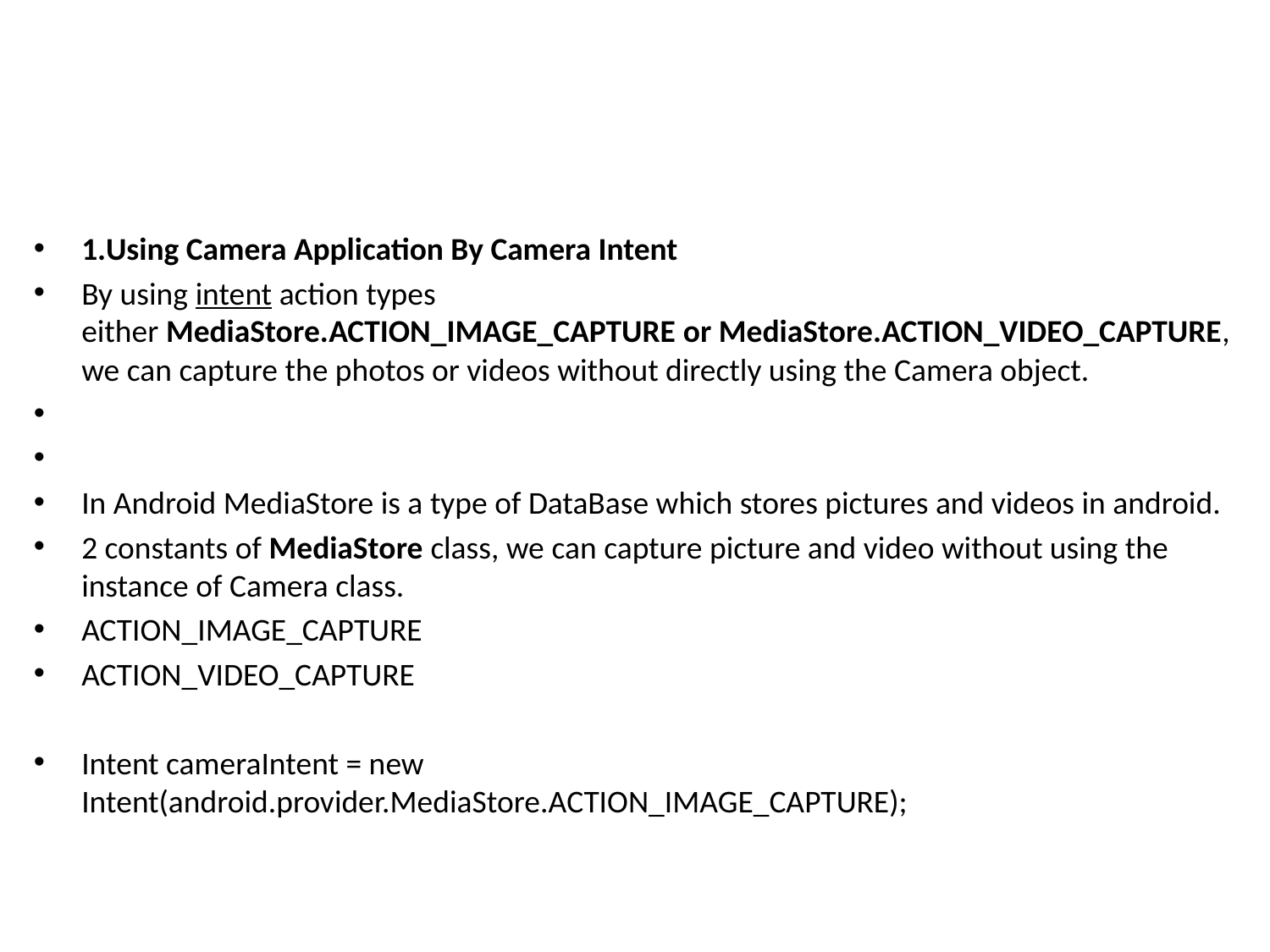

#
1.Using Camera Application By Camera Intent
By using intent action types either MediaStore.ACTION_IMAGE_CAPTURE or MediaStore.ACTION_VIDEO_CAPTURE, we can capture the photos or videos without directly using the Camera object.

In Android MediaStore is a type of DataBase which stores pictures and videos in android.
2 constants of MediaStore class, we can capture picture and video without using the instance of Camera class.
ACTION_IMAGE_CAPTURE
ACTION_VIDEO_CAPTURE

Intent cameraIntent = new  					Intent(android.provider.MediaStore.ACTION_IMAGE_CAPTURE);